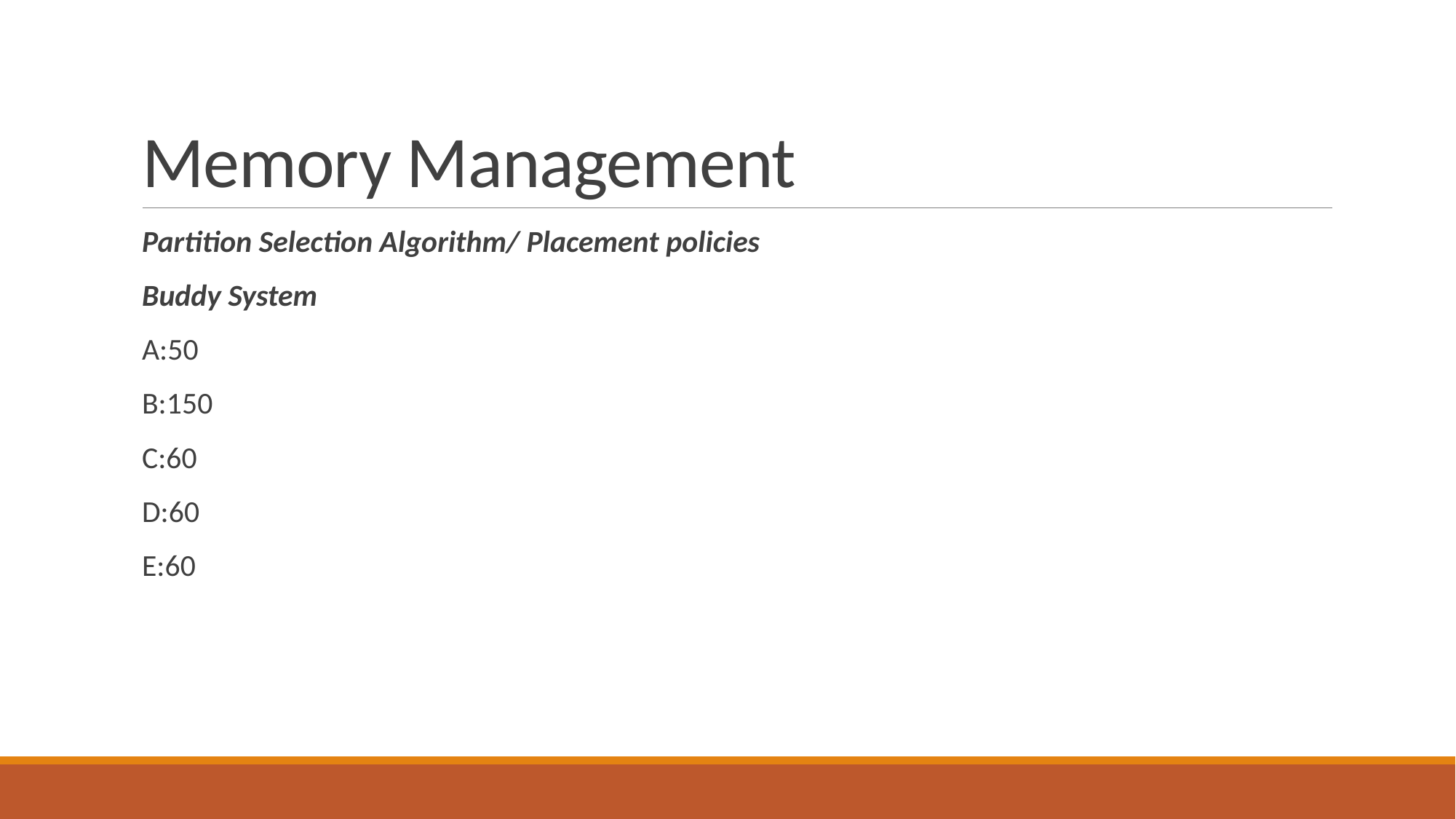

# Memory Management
Partition Selection Algorithm/ Placement policies
Buddy System
A:50
B:150
C:60
D:60
E:60